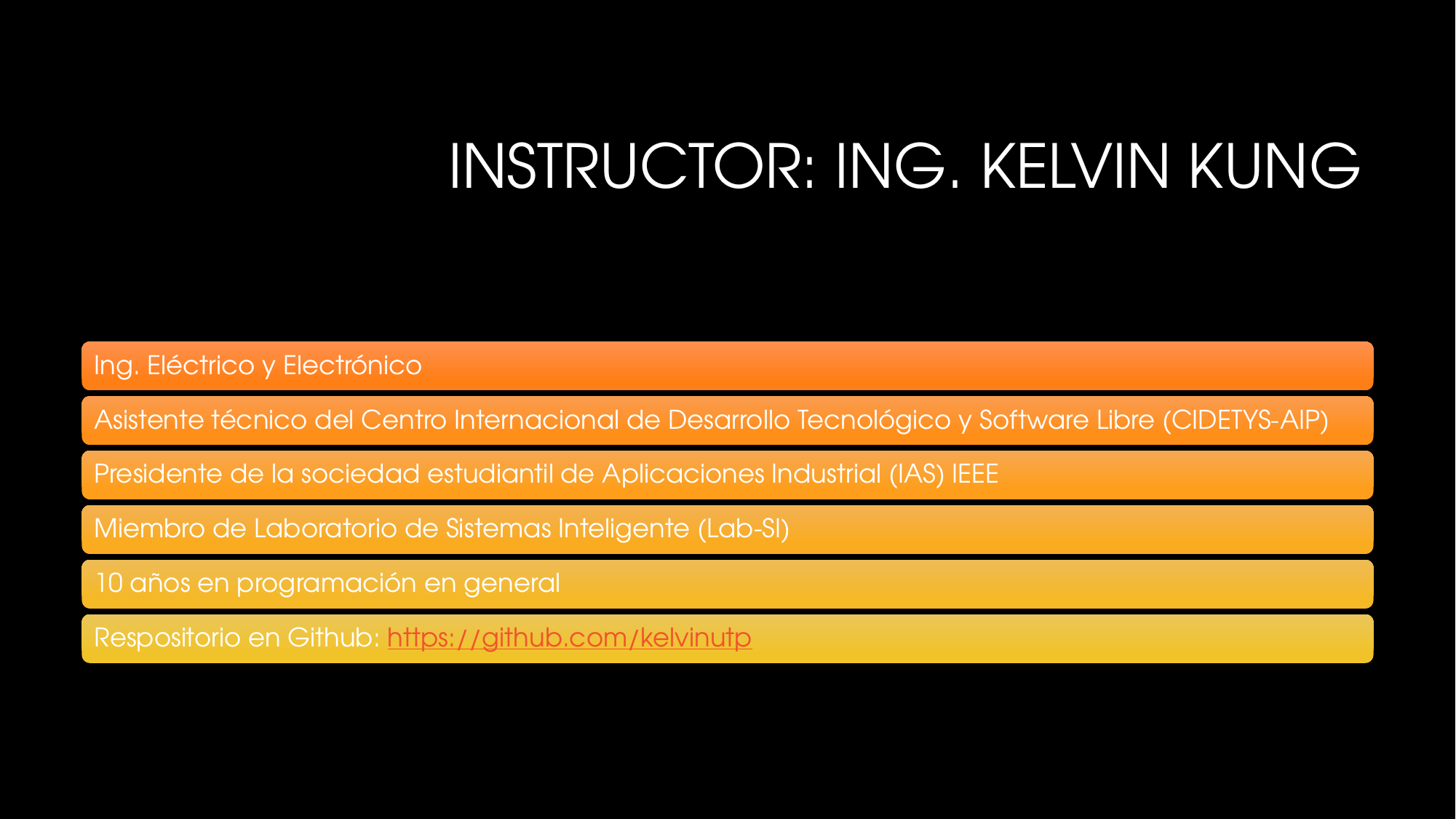

# Instructor: Ing. Kelvin Kung
Ing. Eléctrico y Electrónico
Asistente técnico del Centro Internacional de Desarrollo Tecnológico y Software Libre (CIDETYS-AIP)
Presidente de la sociedad estudiantil de Aplicaciones Industrial (IAS) IEEE
Miembro de Laboratorio de Sistemas Inteligente (Lab-SI)
10 años en programación en general
Respositorio en Github: https://github.com/kelvinutp